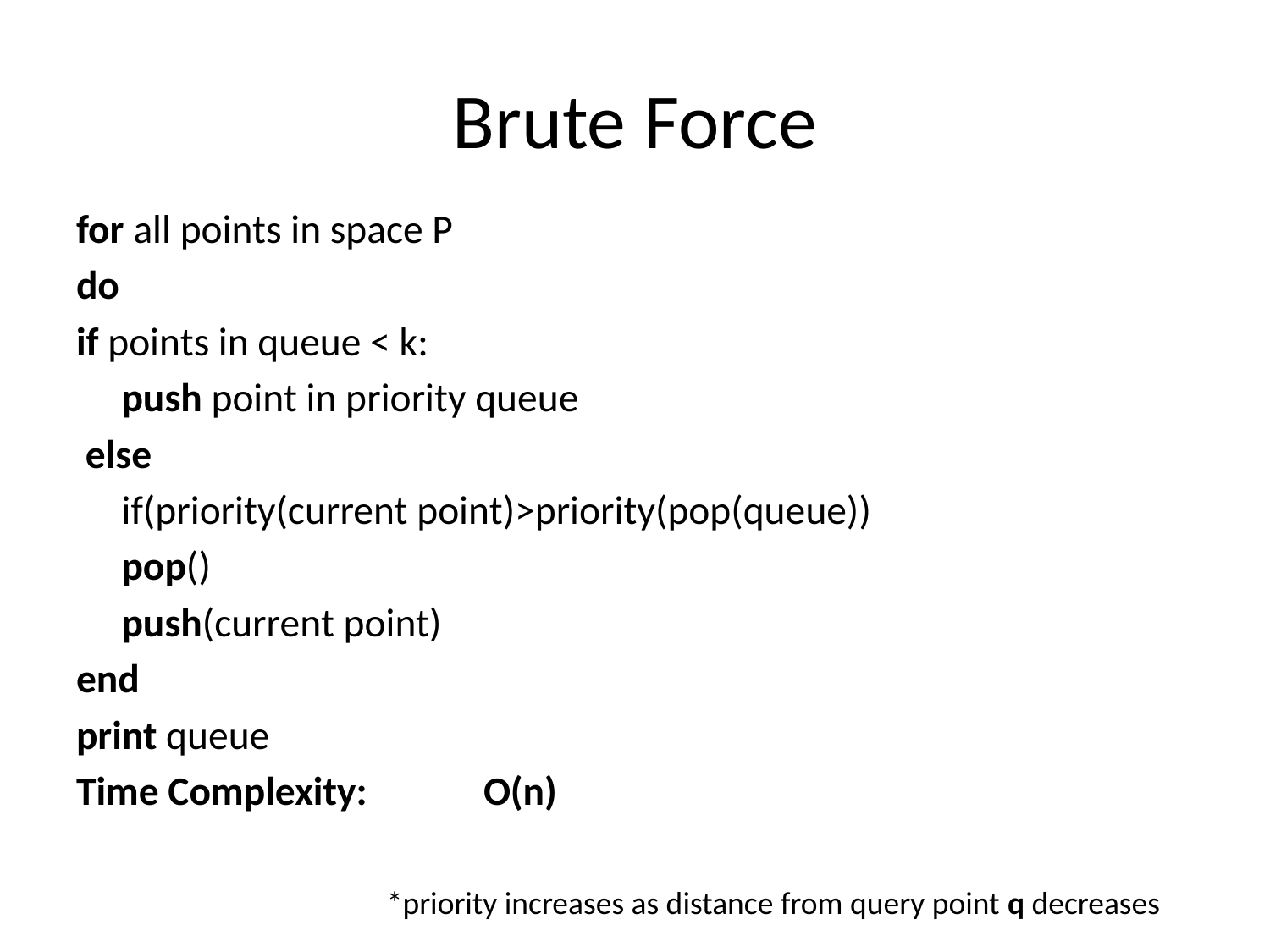

# Brute Force
for all points in space P
do
if points in queue < k:
	push point in priority queue
 else
	if(priority(current point)>priority(pop(queue))
			pop()
			push(current point)
end
print queue
Time Complexity: 		O(n)

*priority increases as distance from query point q decreases